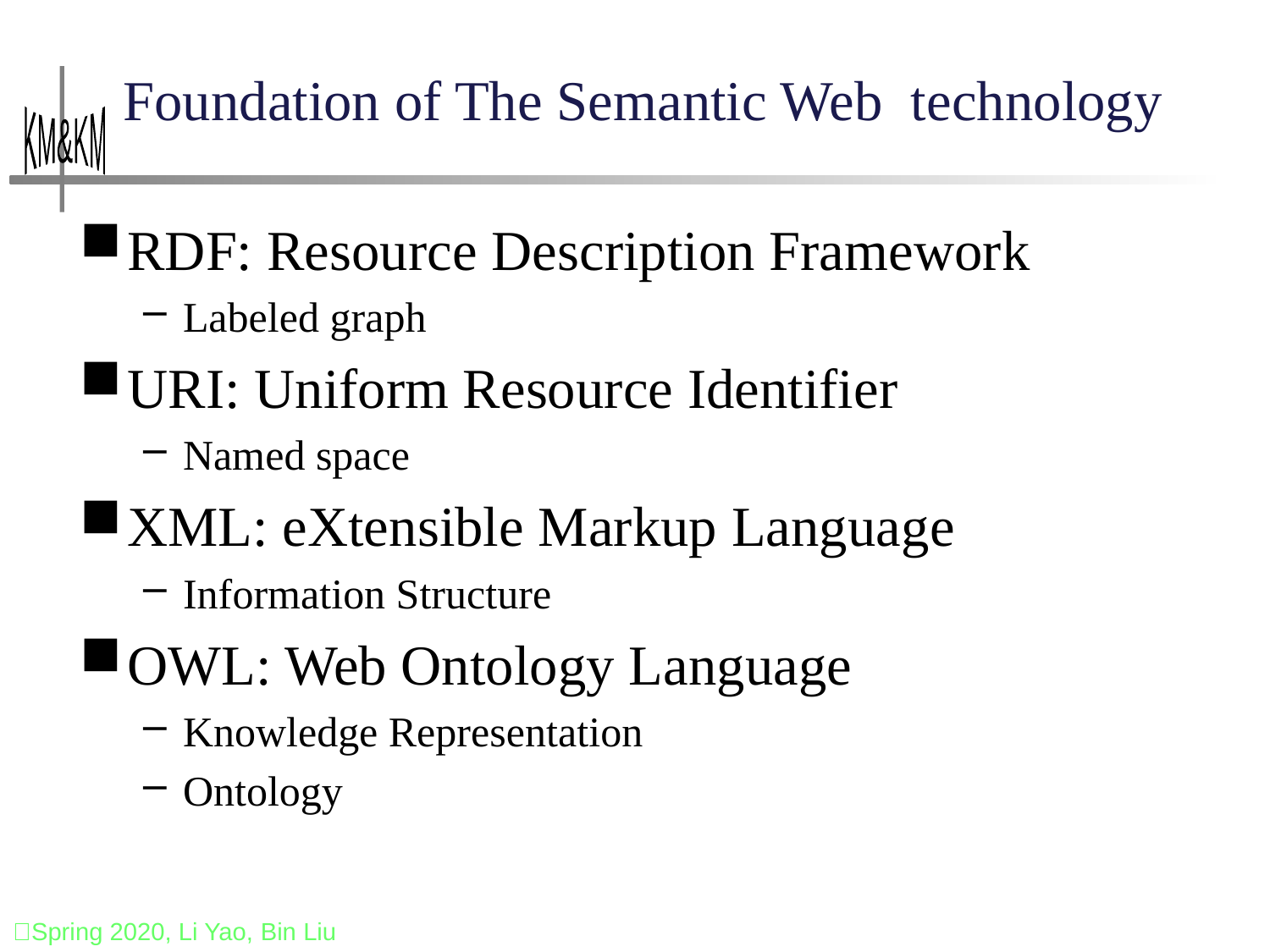

# Foundation of The Semantic Web  technology
RDF: Resource Description Framework
Labeled graph
URI: Uniform Resource Identifier
Named space
XML: eXtensible Markup Language
Information Structure
OWL: Web Ontology Language
Knowledge Representation
Ontology